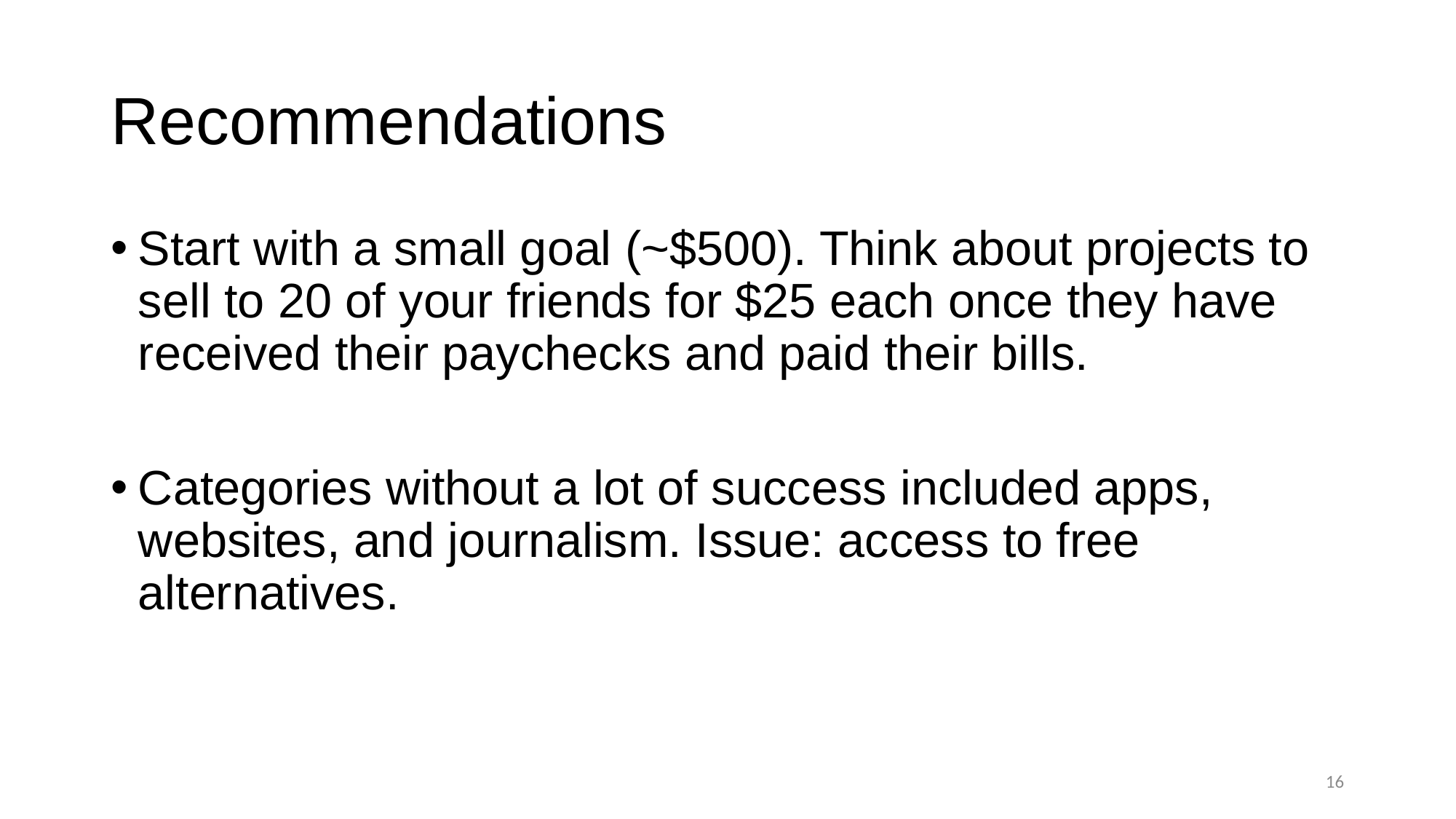

# Recommendations
Start with a small goal (~$500). Think about projects to sell to 20 of your friends for $25 each once they have received their paychecks and paid their bills.

Categories without a lot of success included apps, websites, and journalism. Issue: access to free alternatives.

16